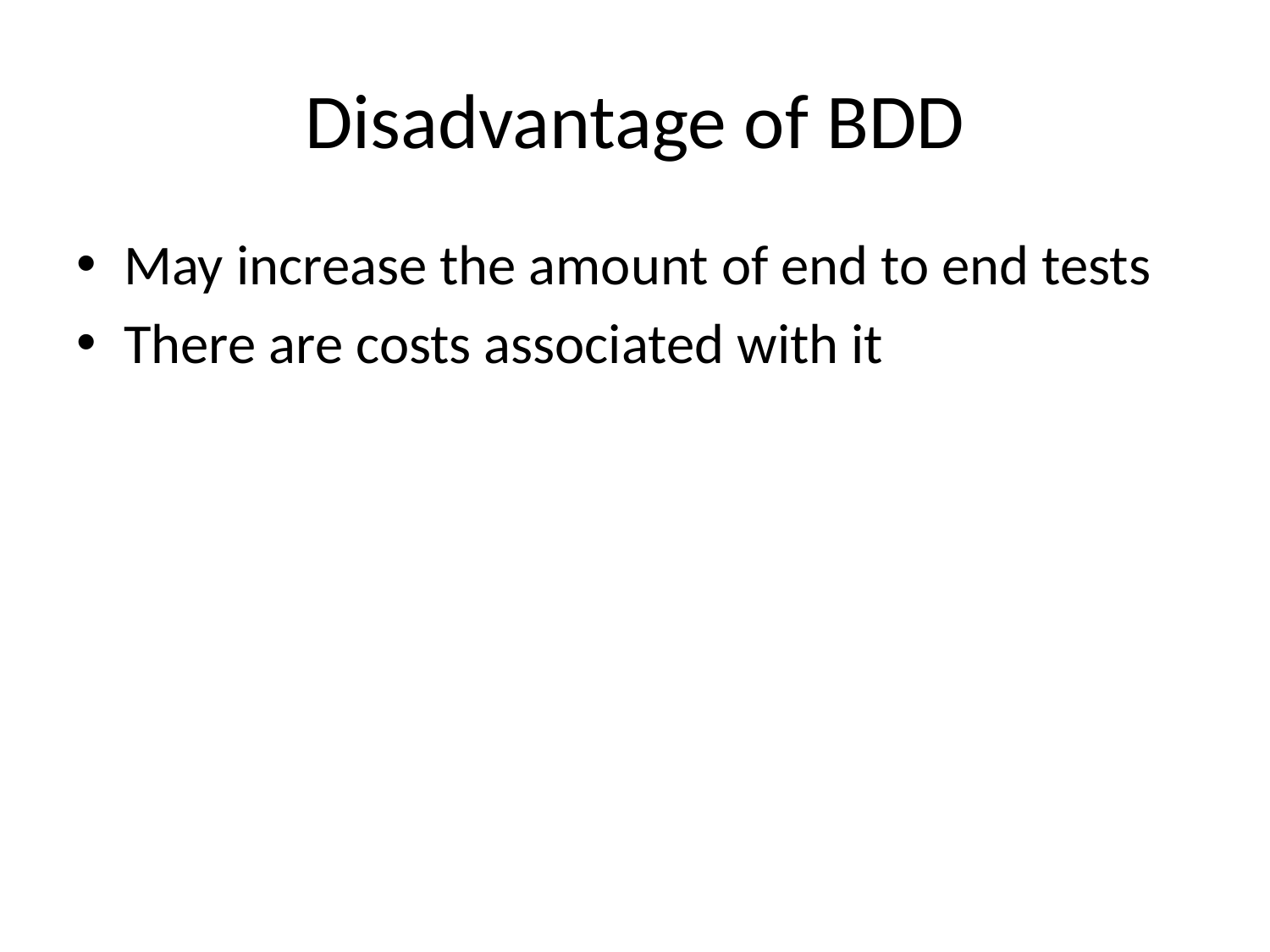

# Disadvantage of BDD
May increase the amount of end to end tests
There are costs associated with it